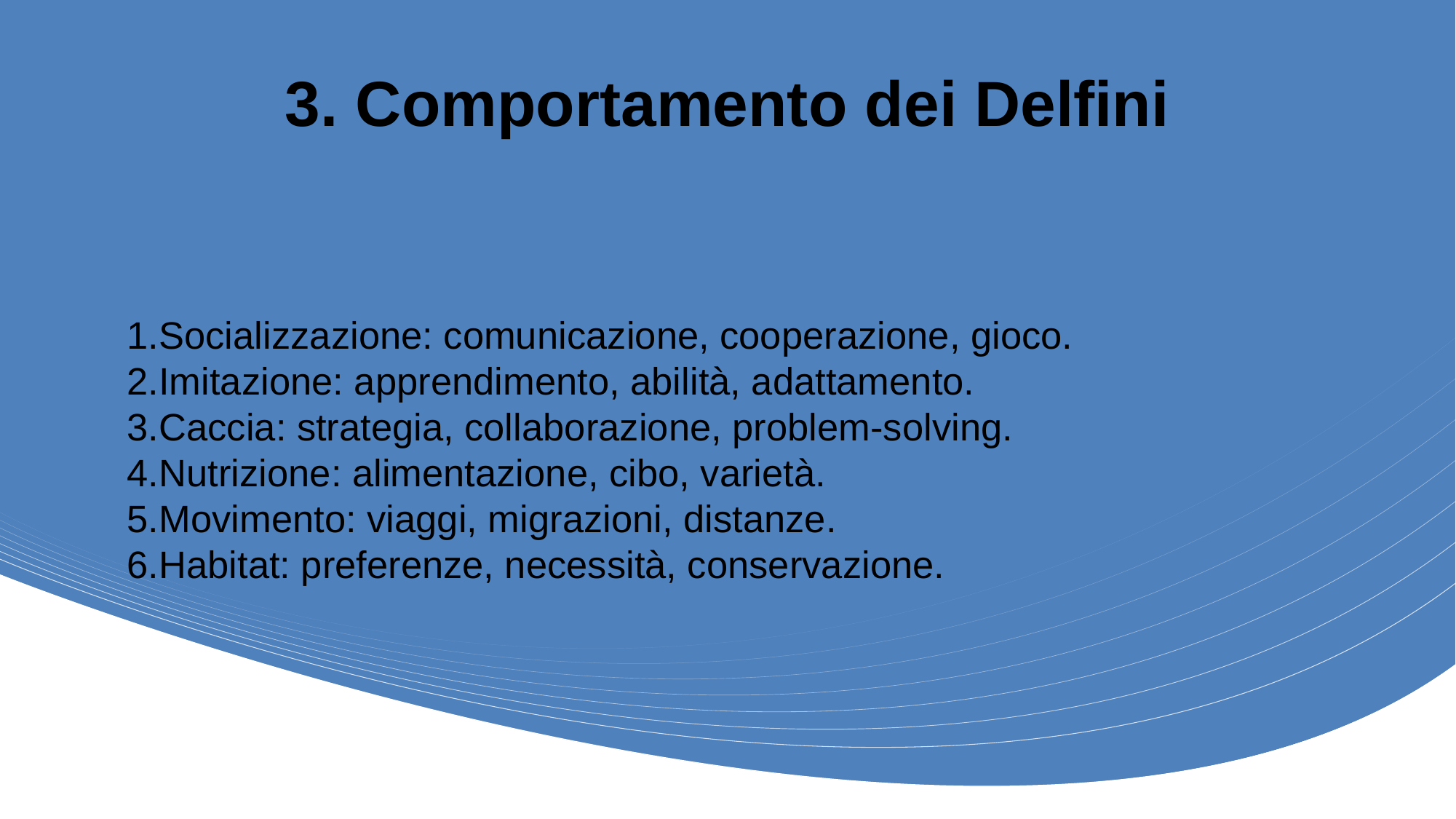

# 3. Comportamento dei Delfini

1.Socializzazione: comunicazione, cooperazione, gioco.
2.Imitazione: apprendimento, abilità, adattamento.
3.Caccia: strategia, collaborazione, problem-solving.
4.Nutrizione: alimentazione, cibo, varietà.
5.Movimento: viaggi, migrazioni, distanze.
6.Habitat: preferenze, necessità, conservazione.